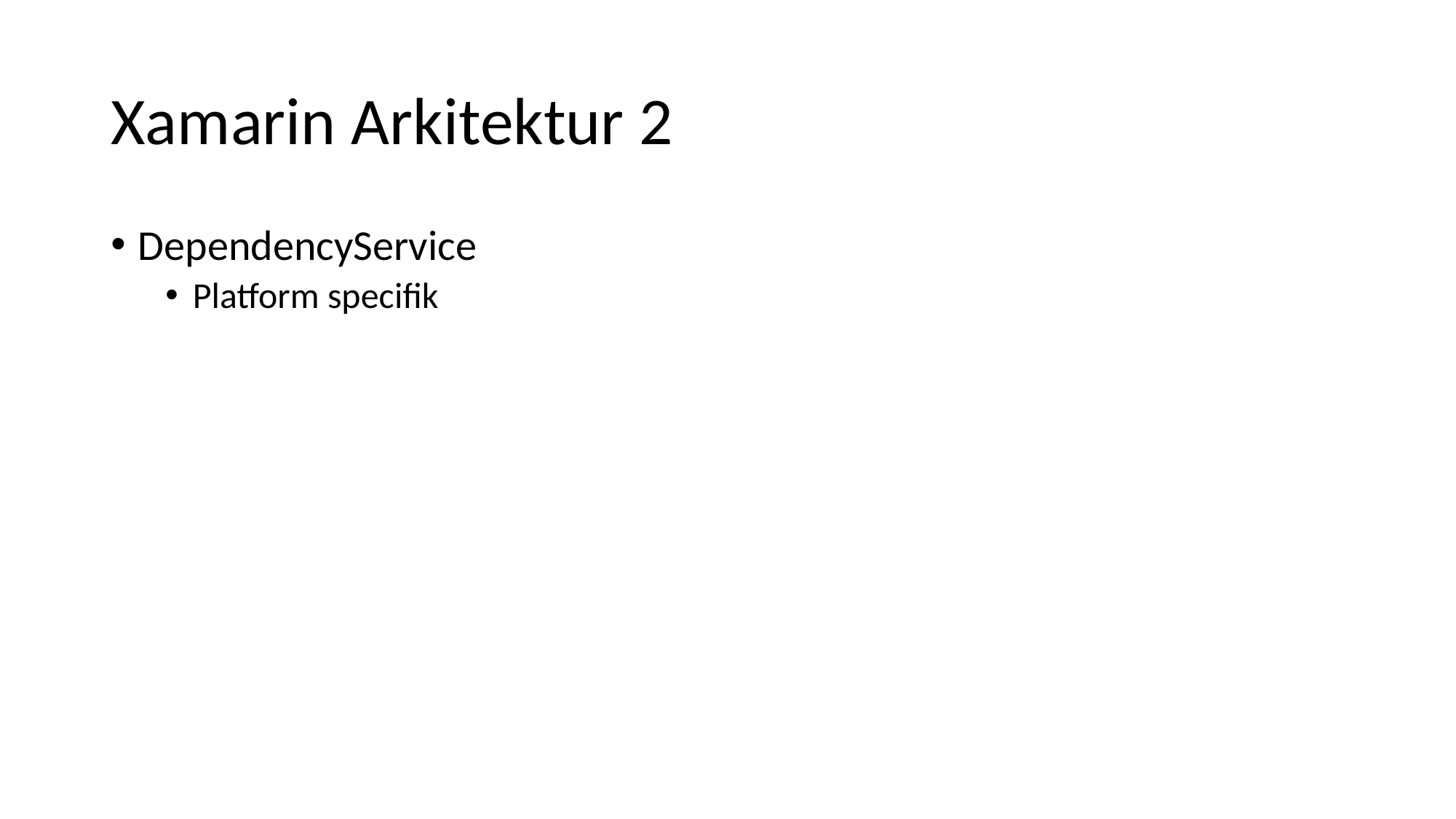

# Xamarin Arkitektur 2
DependencyService
Platform specifik